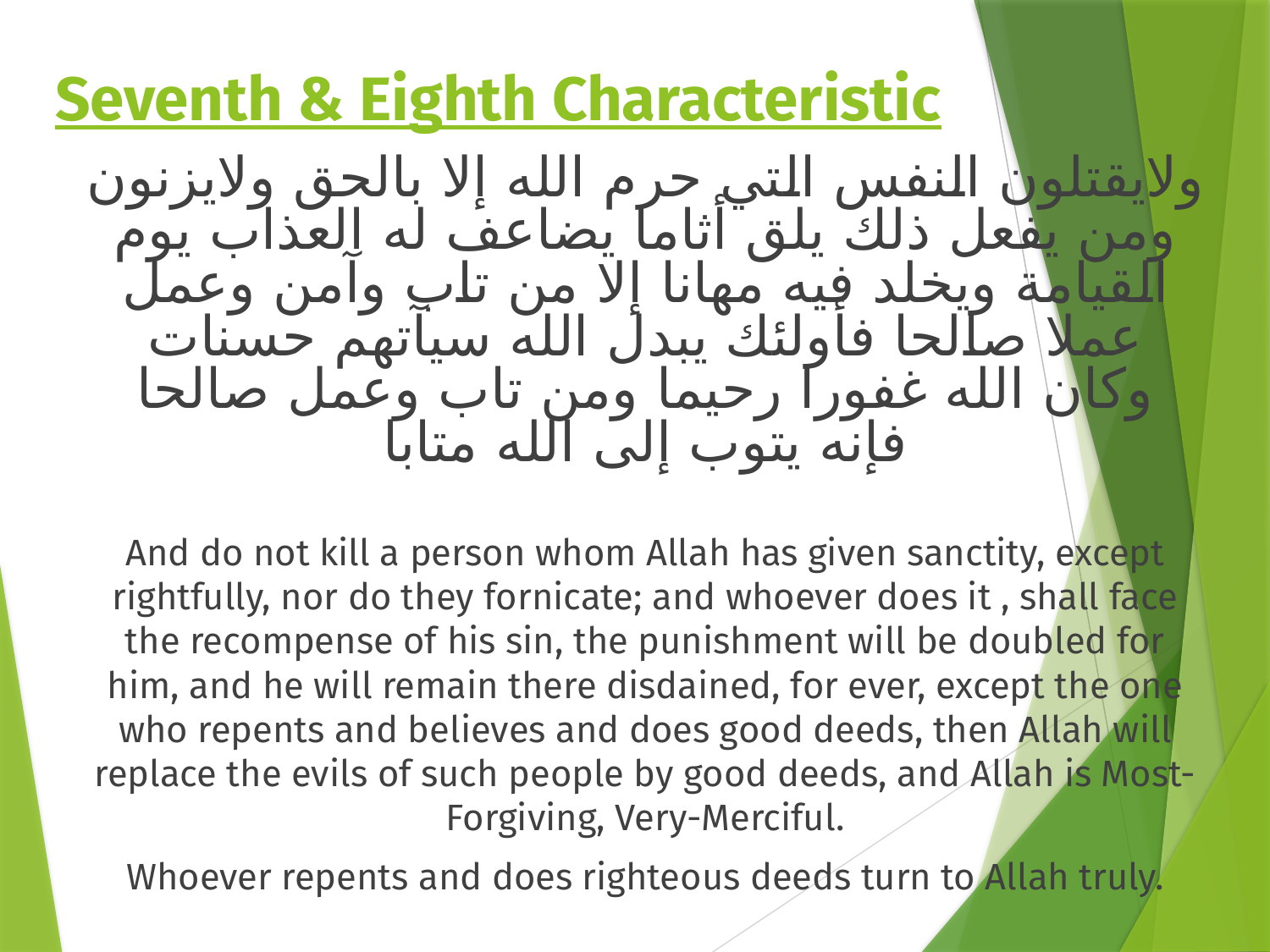

# Seventh & Eighth Characteristic
ولايقتلون النفس التي حرم الله إلا بالحق ولايزنون ومن يفعل ذلك يلق أثاما يضاعف له العذاب يوم القيامة ويخلد فيه مهانا إلا من تاب وآمن وعمل عملا صالحا فأولئك يبدل الله سيآتهم حسنات وكان الله غفورا رحيما ومن تاب وعمل صالحا فإنه يتوب إلى الله متابا

And do not kill a person whom Allah has given sanctity, except rightfully, nor do they fornicate; and whoever does it , shall face the recompense of his sin, the punishment will be doubled for him, and he will remain there disdained, for ever, except the one who repents and believes and does good deeds, then Allah will replace the evils of such people by good deeds, and Allah is Most-Forgiving, Very-Merciful.
Whoever repents and does righteous deeds turn to Allah truly.